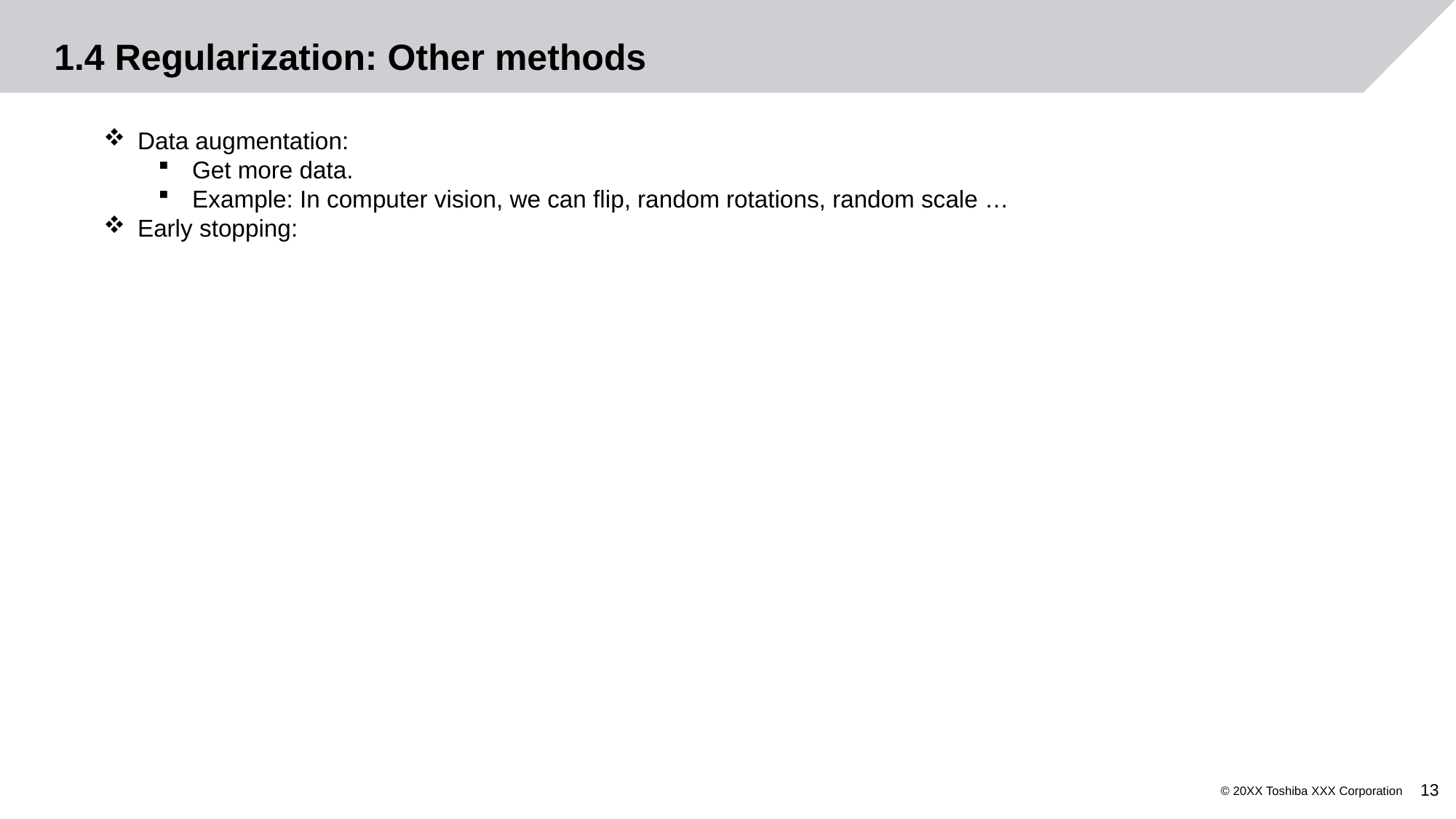

# 1.4 Regularization: Other methods
Data augmentation:
Get more data.
Example: In computer vision, we can flip, random rotations, random scale …
Early stopping: